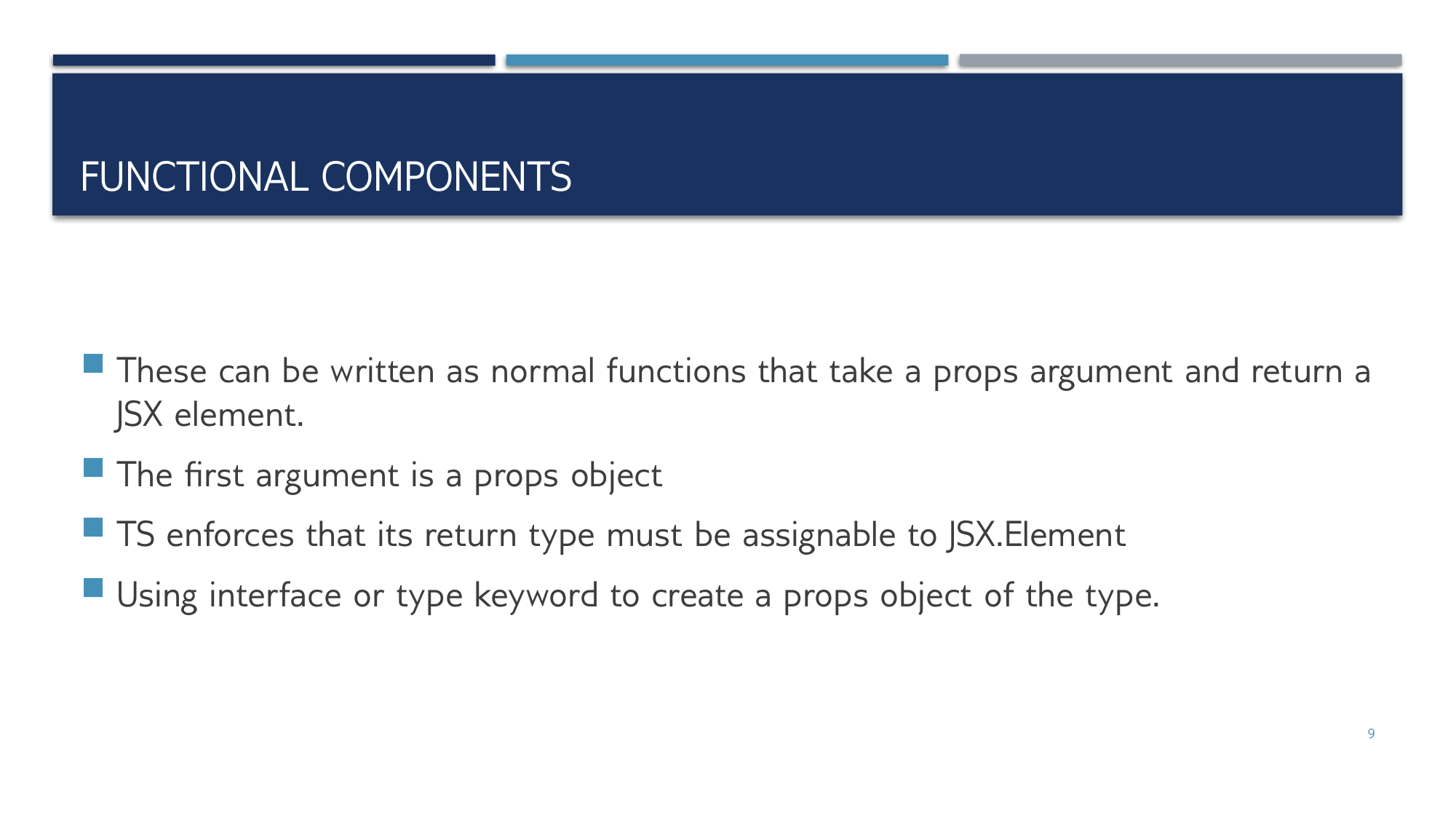

# Functional Components
These can be written as normal functions that take a props argument and return a JSX element.
The first argument is a props object
TS enforces that its return type must be assignable to JSX.Element
Using interface or type keyword to create a props object of the type.
9